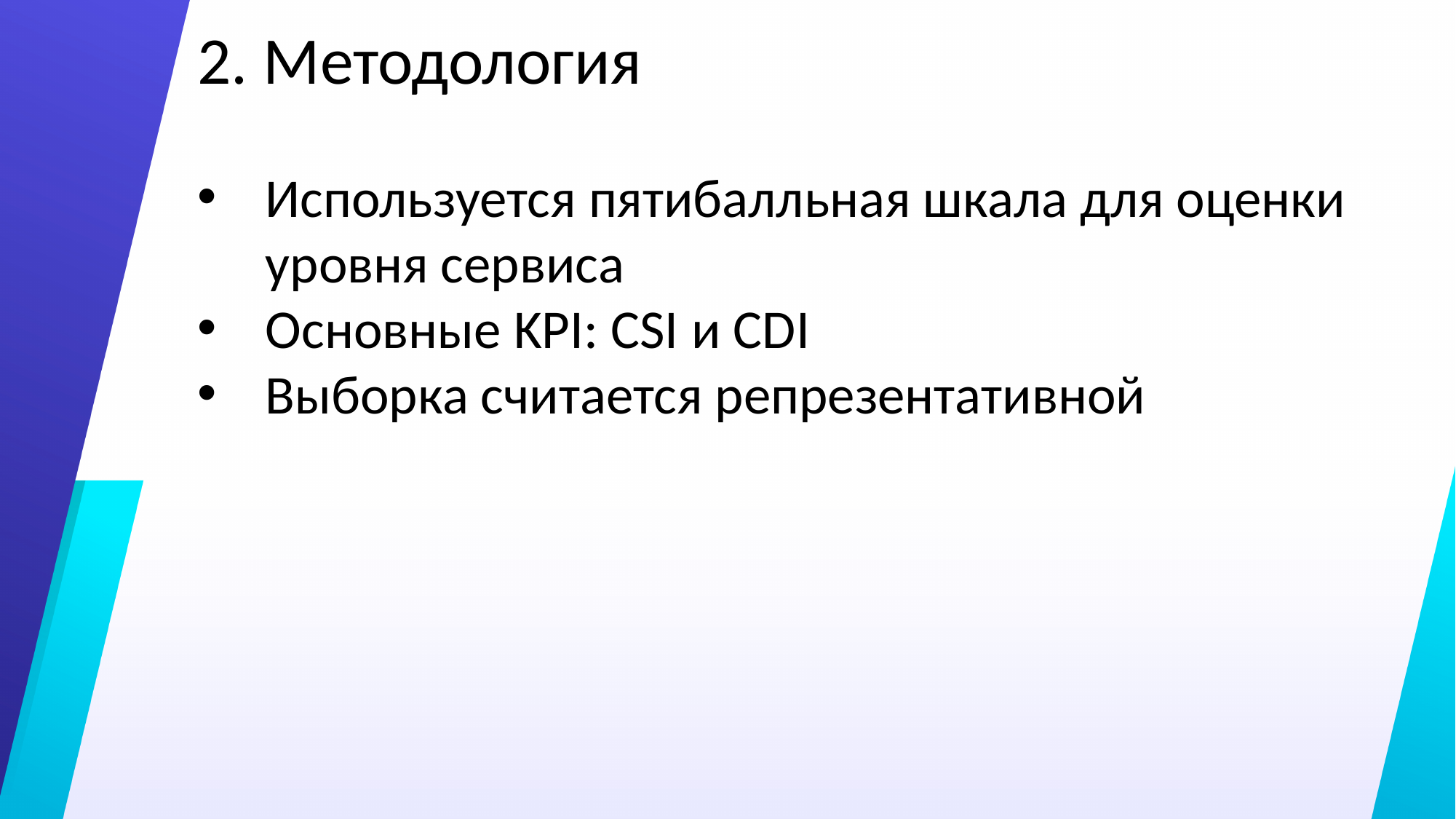

# 2. Методология
Используется пятибалльная шкала для оценки уровня сервиса
Основные KPI: CSI и CDI
Выборка считается репрезентативной